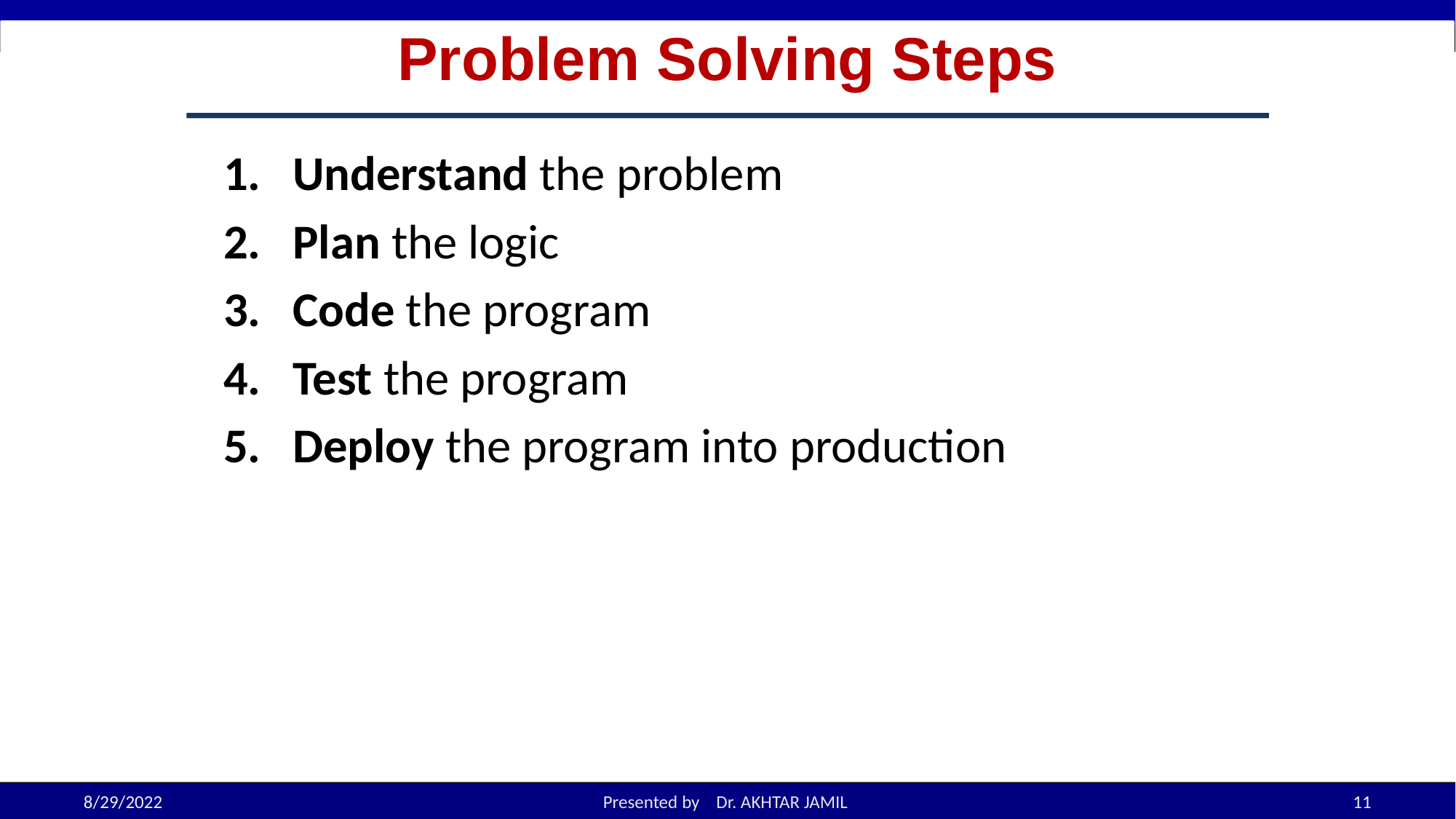

# Problem Solving Steps

Understand the problem
Plan the logic
Code the program
Test the program
Deploy the program into production
8/29/2022
Presented by    Dr. AKHTAR JAMIL
11